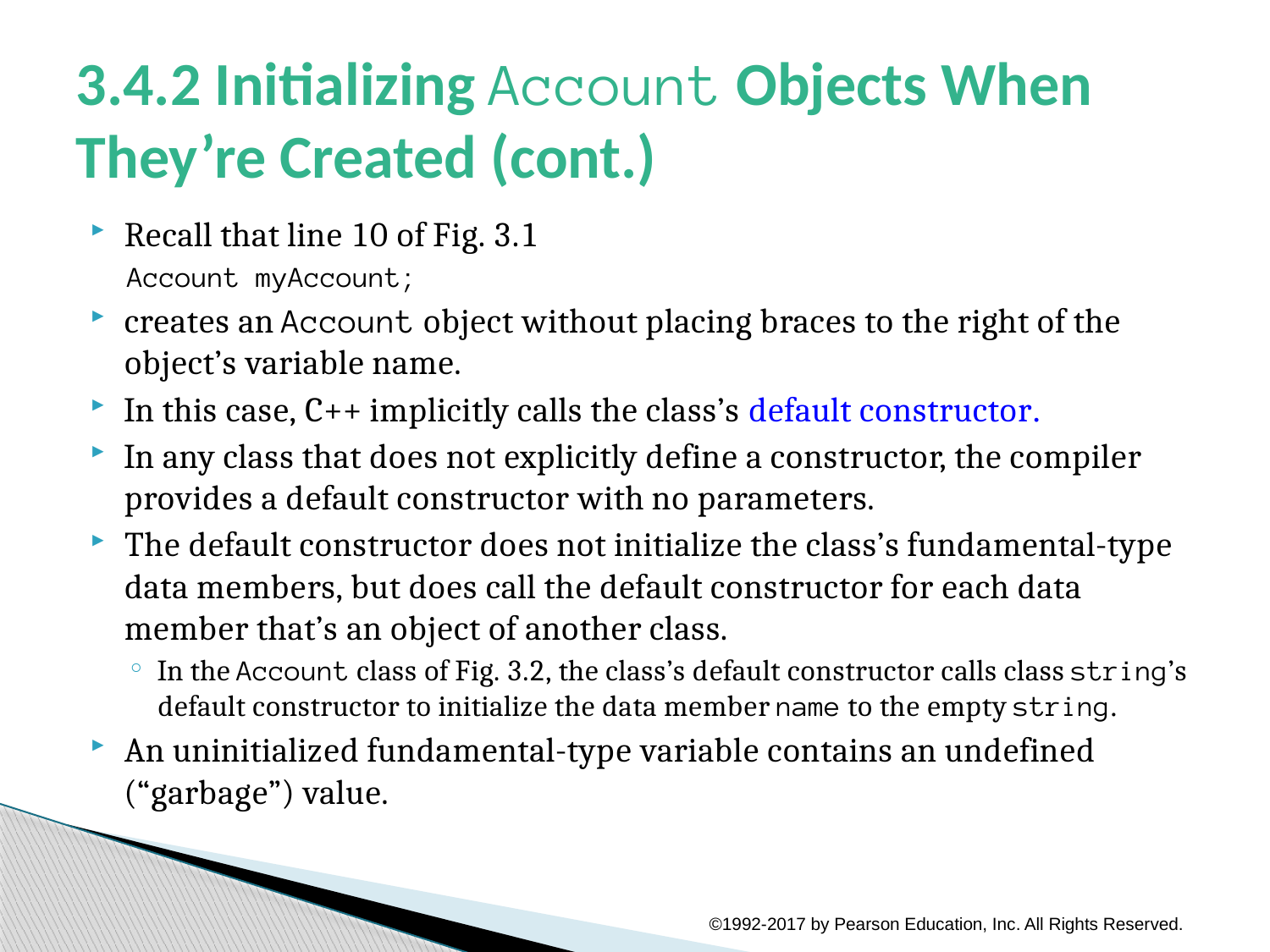

# 3.4.2 Initializing Account Objects When They’re Created (cont.)
Recall that line 10 of Fig. 3.1
	Account myAccount;
creates an Account object without placing braces to the right of the object’s variable name.
In this case, C++ implicitly calls the class’s default constructor.
In any class that does not explicitly define a constructor, the compiler provides a default constructor with no parameters.
The default constructor does not initialize the class’s fundamental-type data members, but does call the default constructor for each data member that’s an object of another class.
In the Account class of Fig. 3.2, the class’s default constructor calls class string’s default constructor to initialize the data member name to the empty string.
An uninitialized fundamental-type variable contains an undefined (“garbage”) value.
©1992-2017 by Pearson Education, Inc. All Rights Reserved.